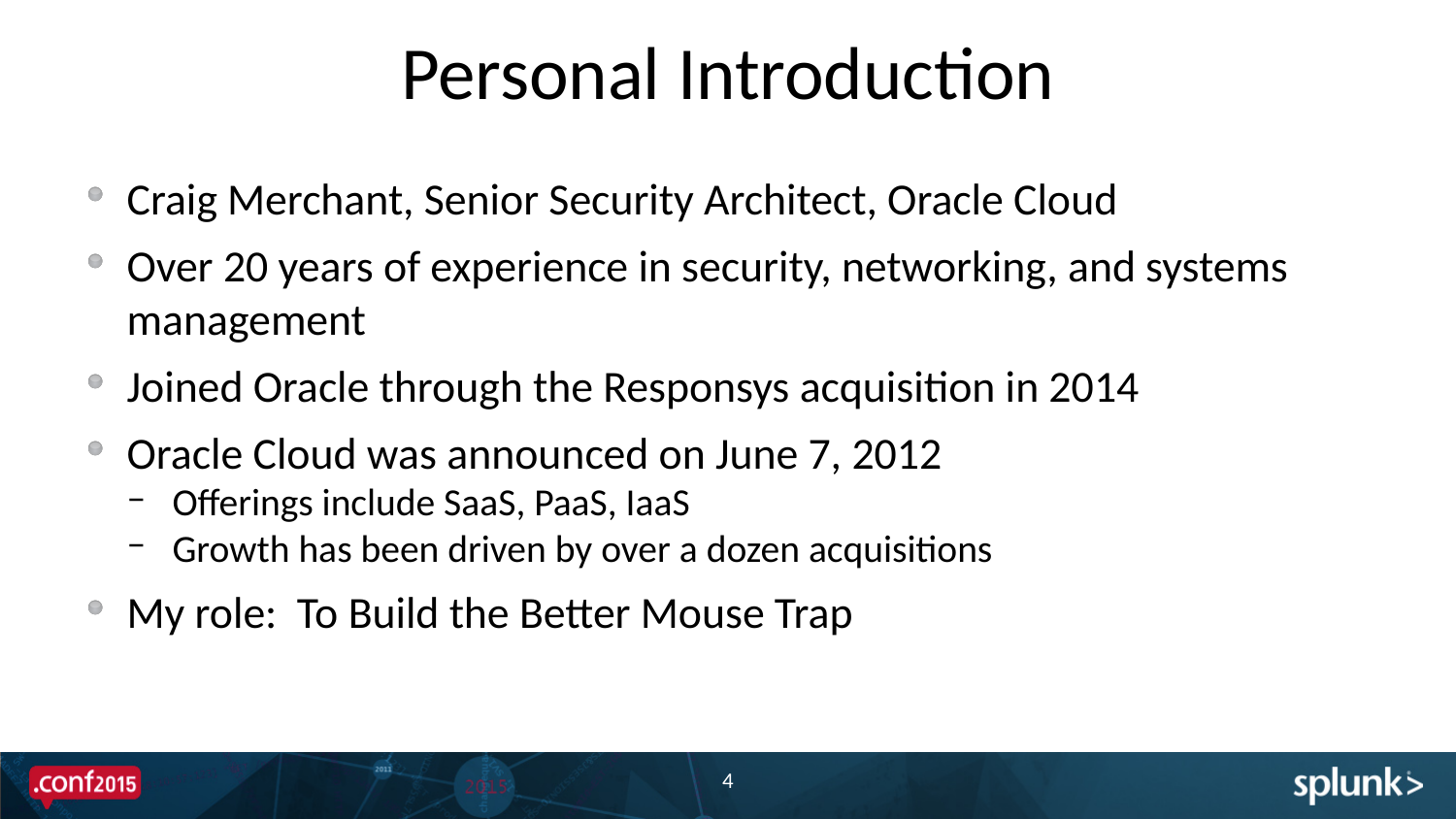

# Personal Introduction
Craig Merchant, Senior Security Architect, Oracle Cloud
Over 20 years of experience in security, networking, and systems management
Joined Oracle through the Responsys acquisition in 2014
Oracle Cloud was announced on June 7, 2012
Offerings include SaaS, PaaS, IaaS
Growth has been driven by over a dozen acquisitions
My role:  To Build the Better Mouse Trap
4